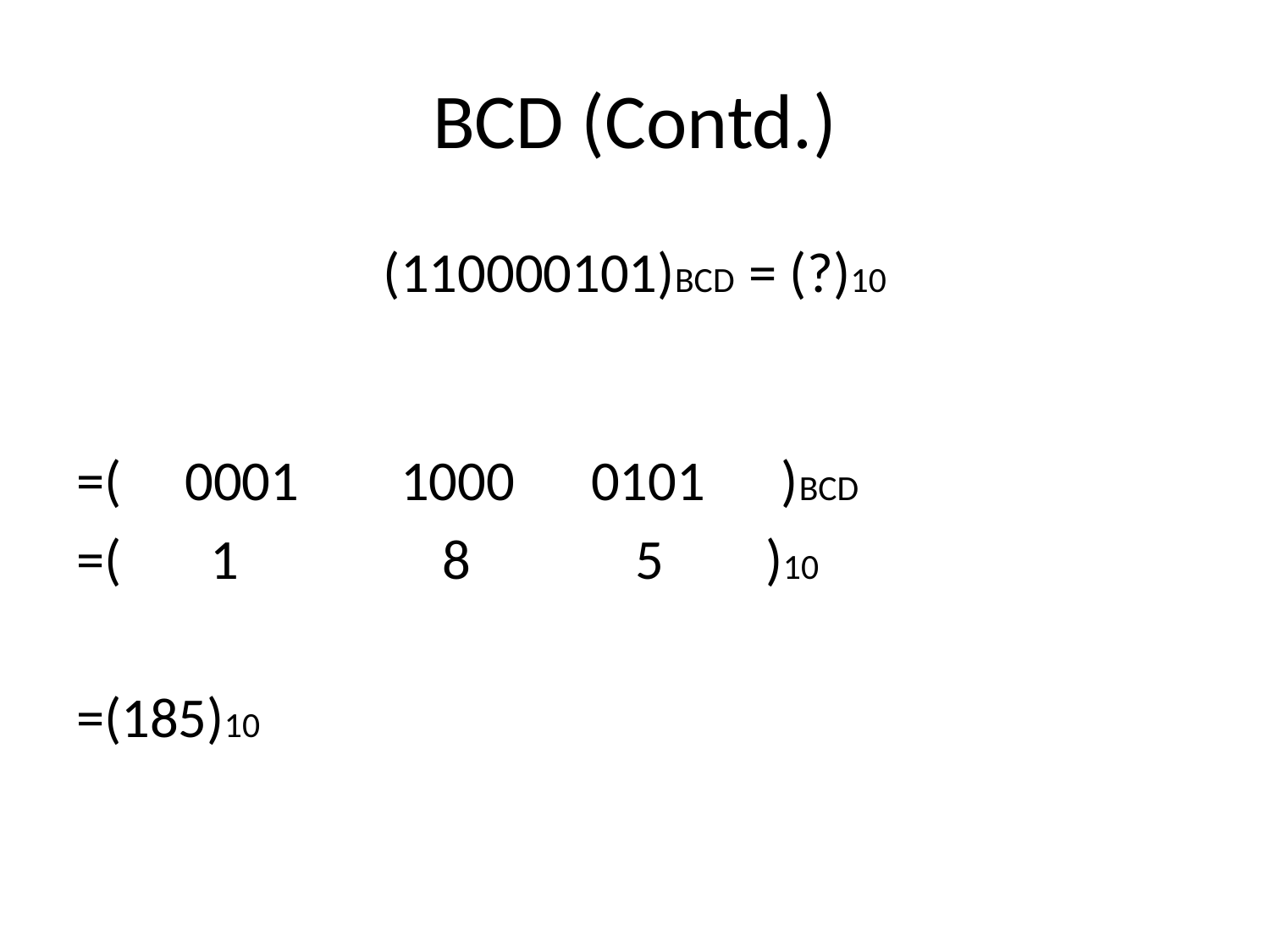

# BCD (Contd.)
(110000101)BCD = (?)10

=(     0001        1000      0101      )BCD
=(       1                8             5        )10

=(185)10